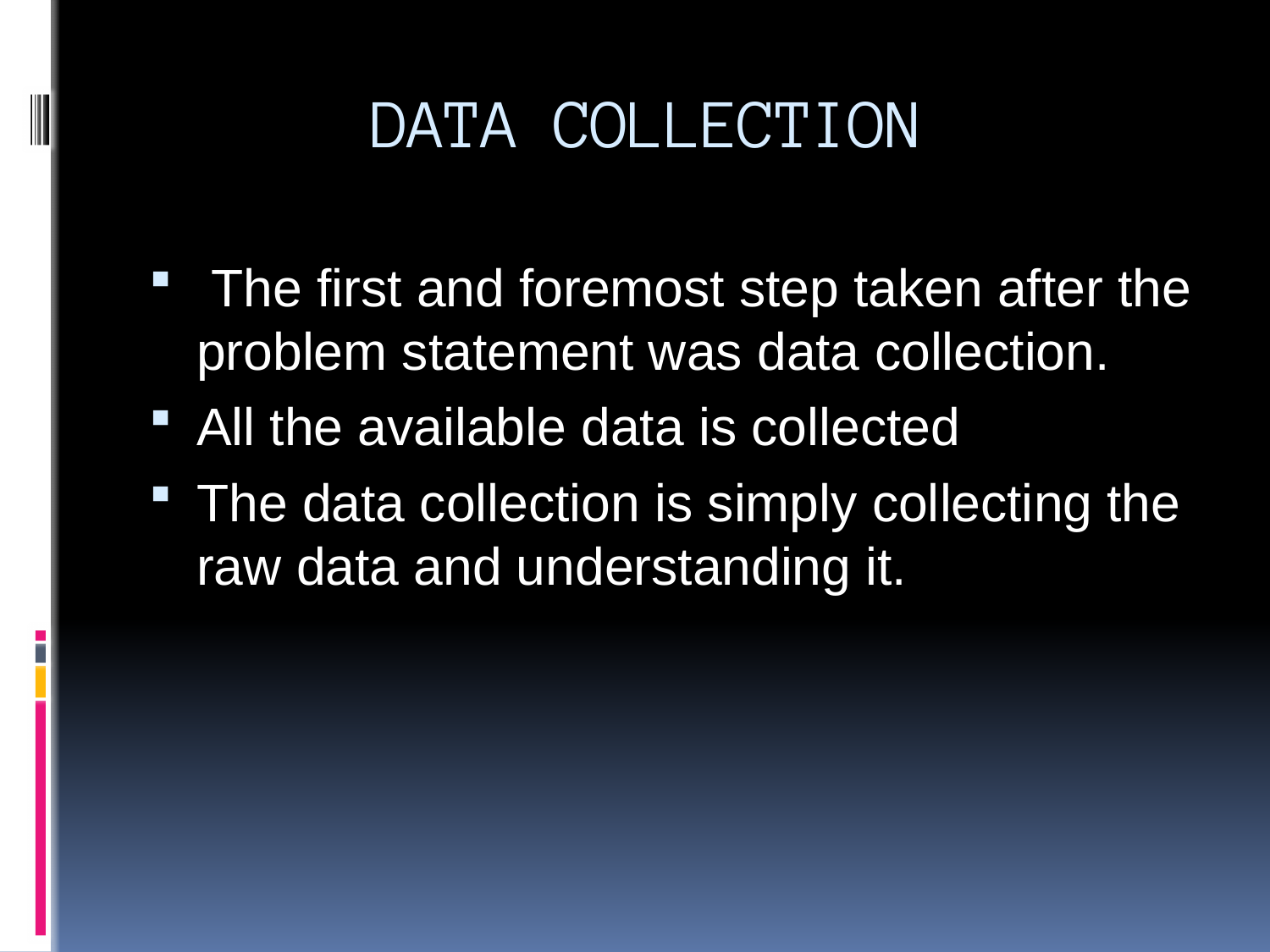

# DATA COLLECTION
 The first and foremost step taken after the problem statement was data collection.
All the available data is collected
The data collection is simply collecting the raw data and understanding it.